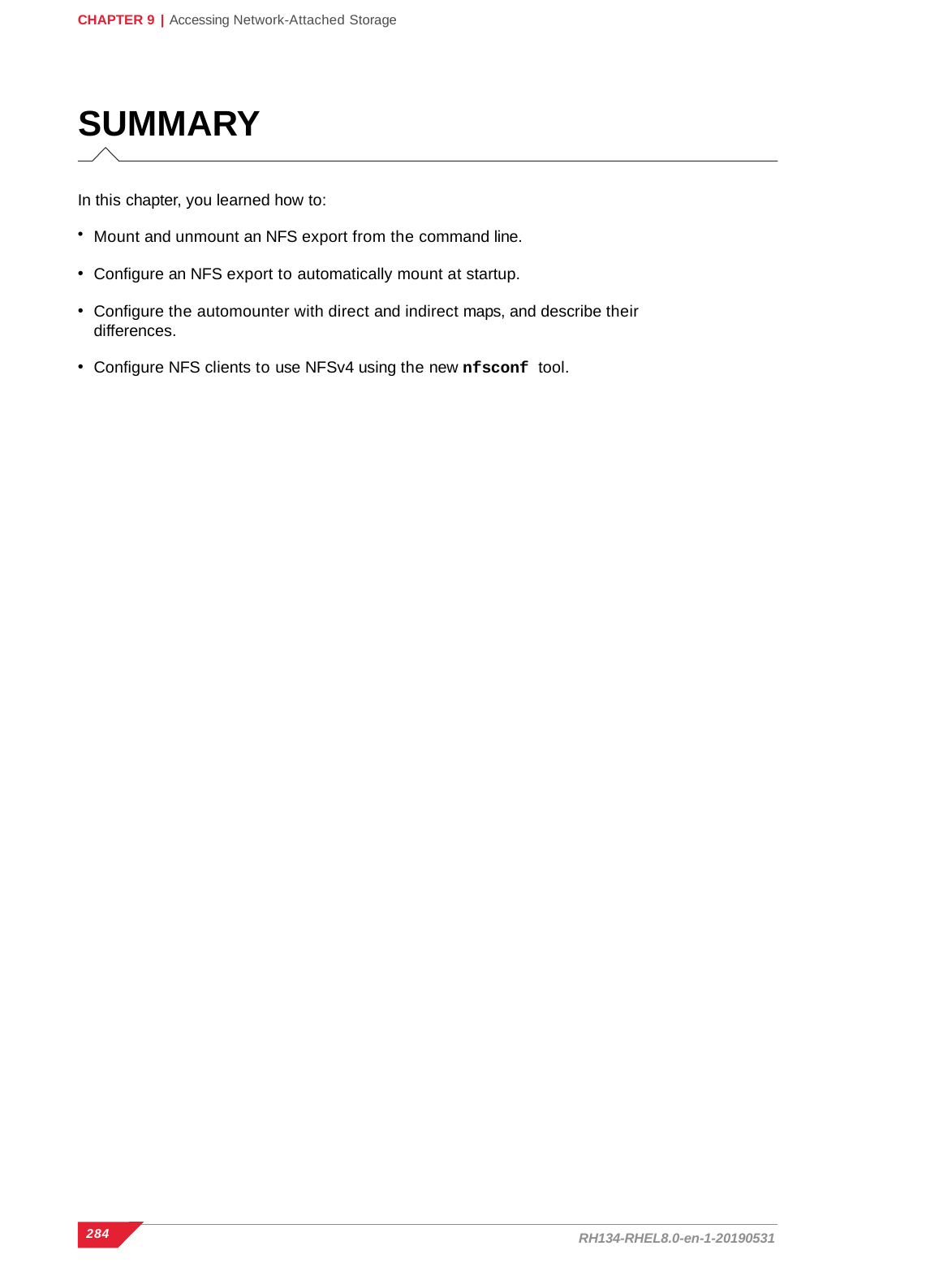

CHAPTER 9 | Accessing Network-Attached Storage
# SUMMARY

In this chapter, you learned how to:

Mount and unmount an NFS export from the command line.

Configure an NFS export to automatically mount at startup.

Configure the automounter with direct and indirect maps, and describe their differences.

Configure NFS clients to use NFSv4 using the new nfsconf tool.

284

RH134-RHEL8.0-en-1-20190531